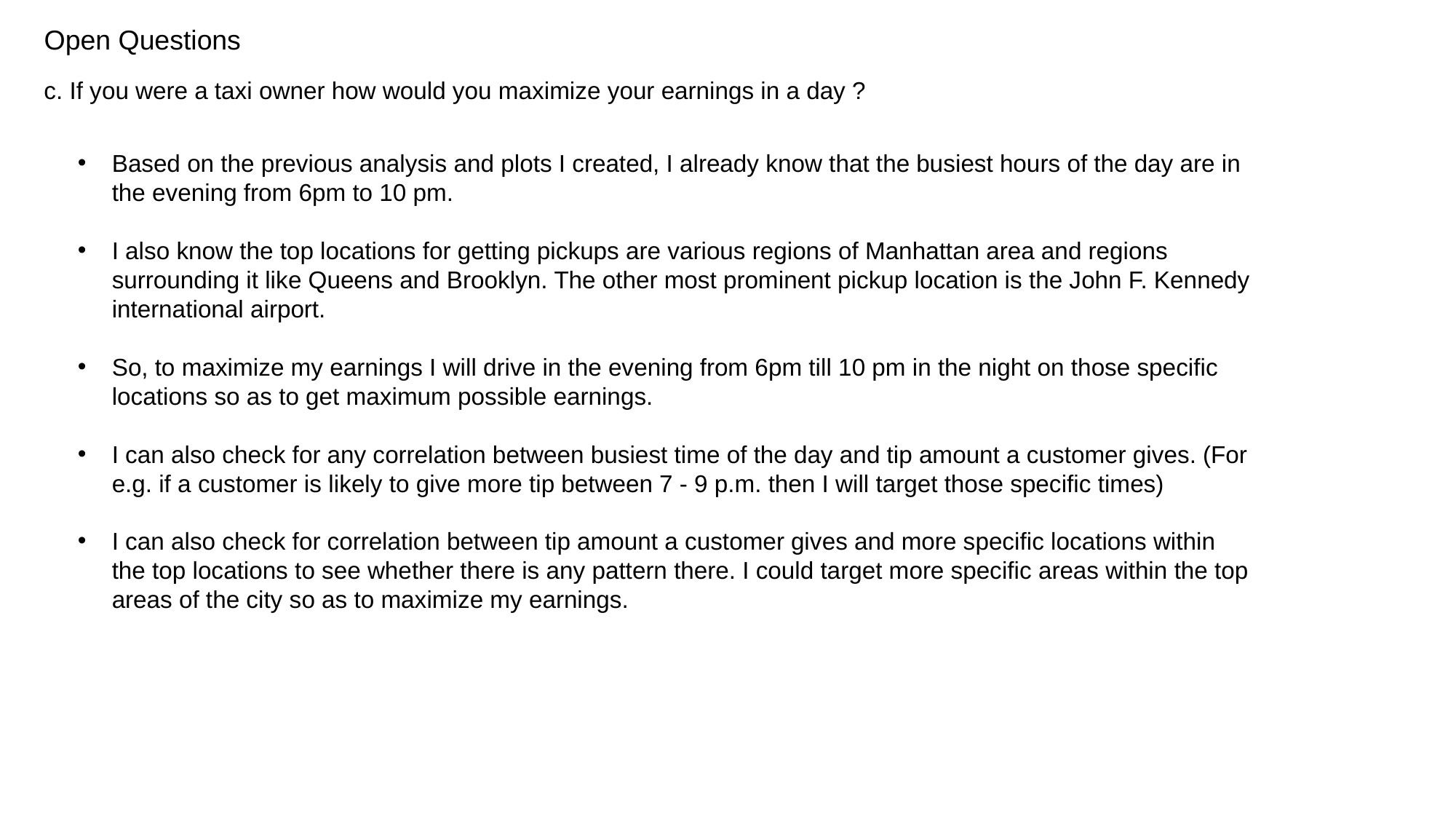

# Open Questions
c. If you were a taxi owner how would you maximize your earnings in a day ?

Based on the previous analysis and plots I created, I already know that the busiest hours of the day are in the evening from 6pm to 10 pm.

I also know the top locations for getting pickups are various regions of Manhattan area and regions surrounding it like Queens and Brooklyn. The other most prominent pickup location is the John F. Kennedy international airport.

So, to maximize my earnings I will drive in the evening from 6pm till 10 pm in the night on those specific locations so as to get maximum possible earnings.

I can also check for any correlation between busiest time of the day and tip amount a customer gives. (For e.g. if a customer is likely to give more tip between 7 - 9 p.m. then I will target those specific times)

I can also check for correlation between tip amount a customer gives and more specific locations within the top locations to see whether there is any pattern there. I could target more specific areas within the top areas of the city so as to maximize my earnings.